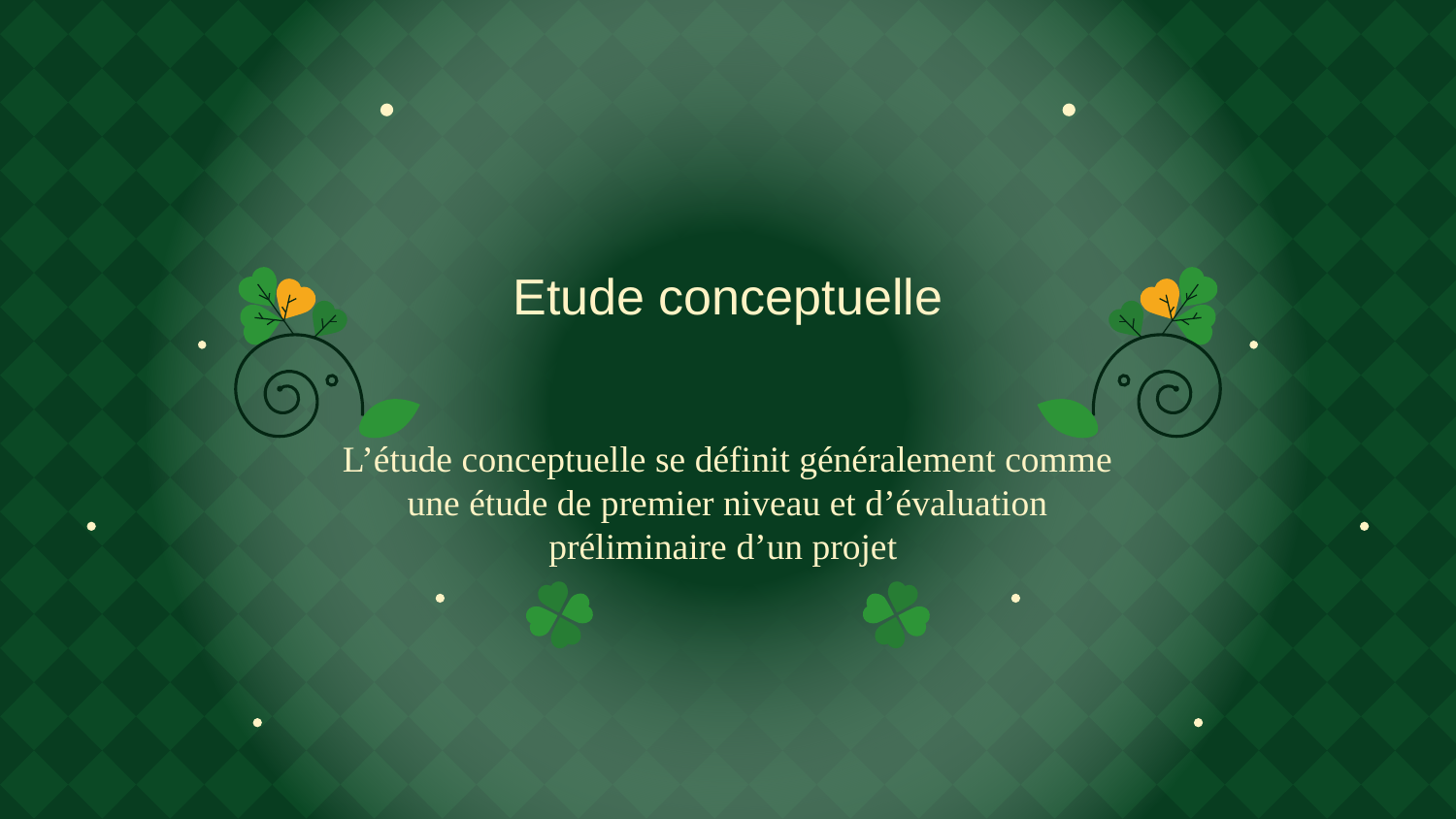

# Etude conceptuelle
L’étude conceptuelle se définit généralement comme une étude de premier niveau et d’évaluation préliminaire d’un projet